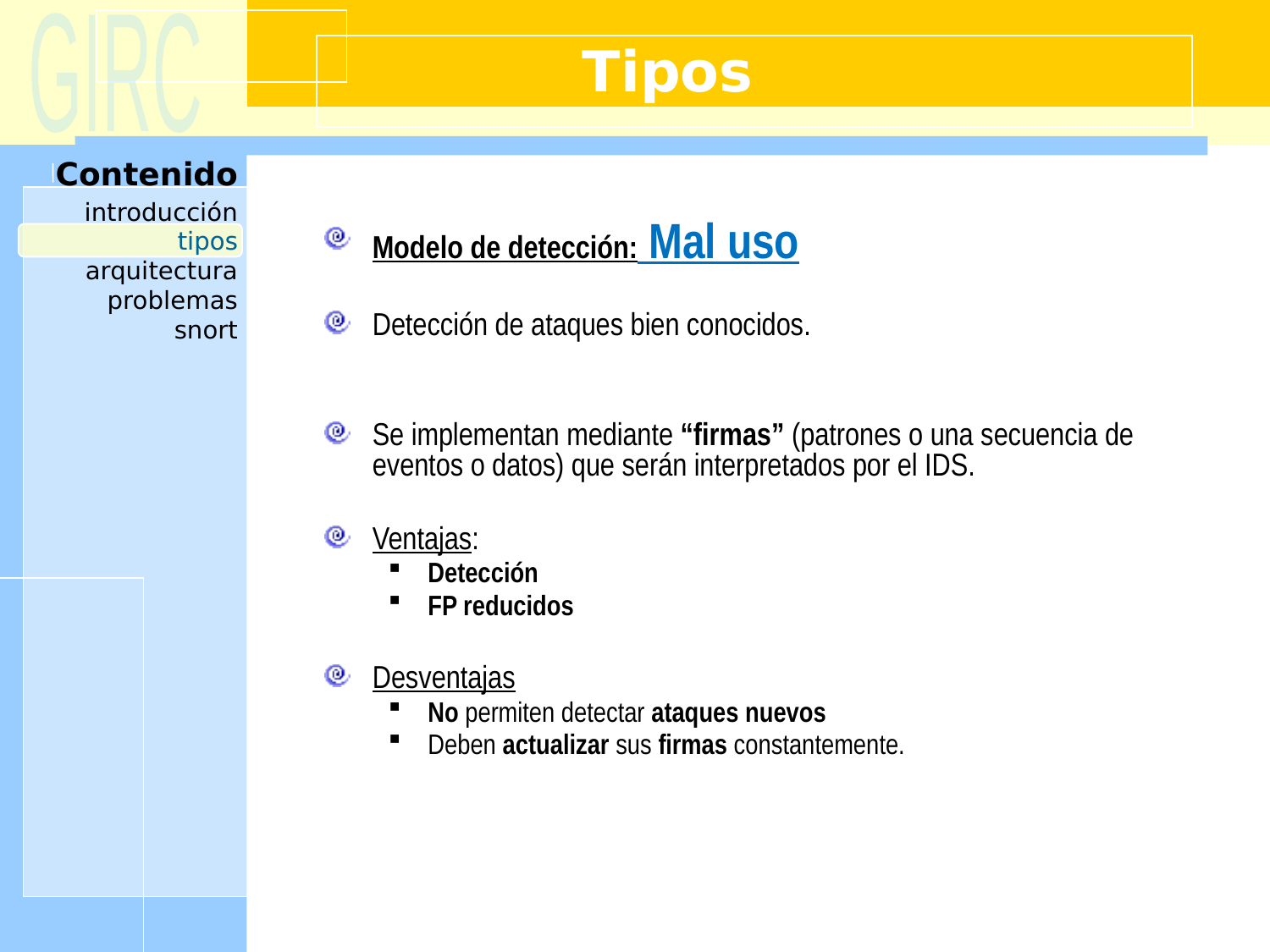

# Tipos

Modelo de detección: Mal uso

Detección de ataques bien conocidos.

Se implementan mediante “firmas” (patrones o una secuencia de eventos o datos) que serán interpretados por el IDS.

Ventajas:
Detección
FP reducidos

Desventajas
No permiten detectar ataques nuevos
Deben actualizar sus firmas constantemente.
tipos